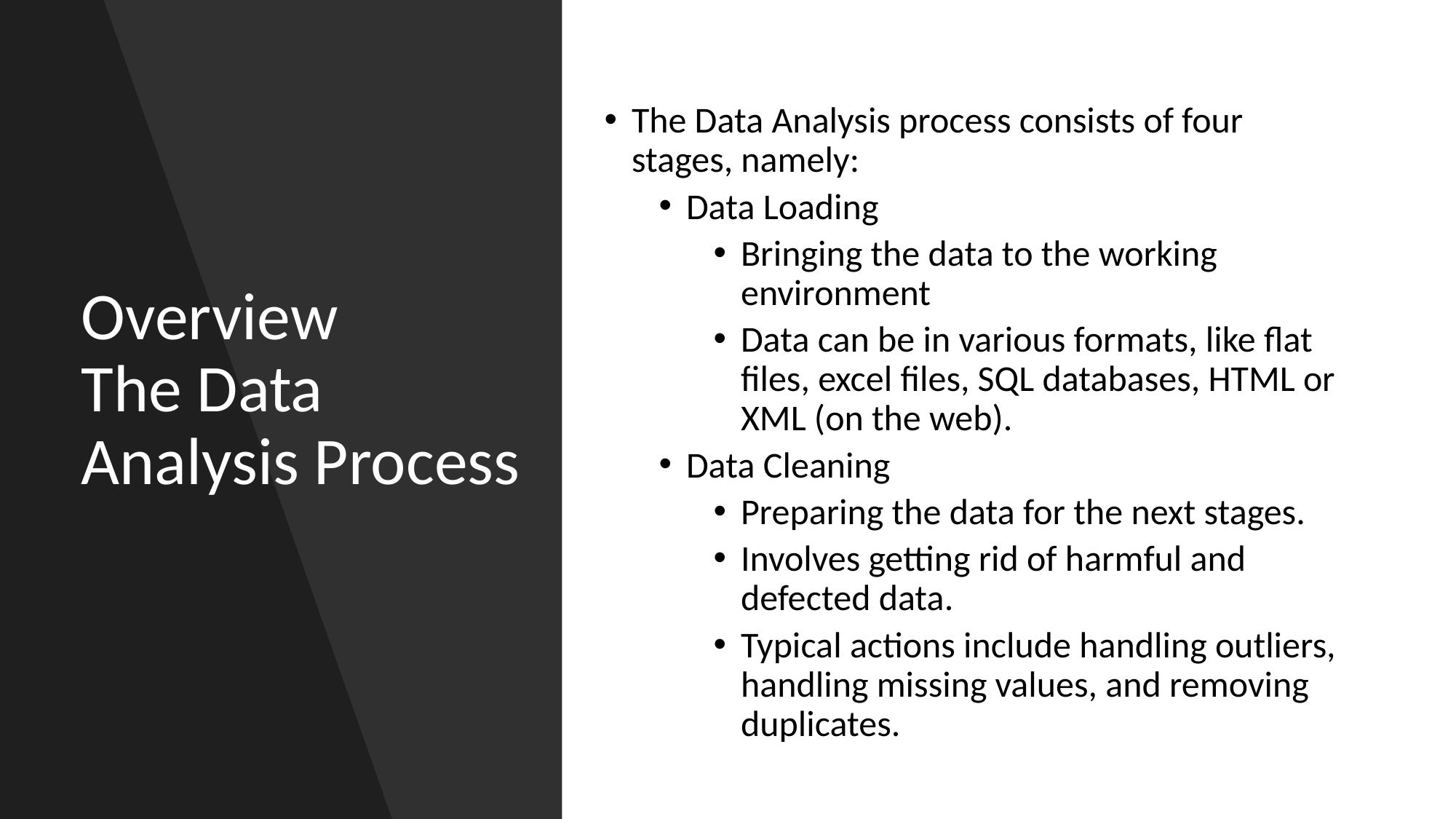

The Data Analysis process consists of four stages, namely:
Data Loading
Bringing the data to the working environment
Data can be in various formats, like flat files, excel files, SQL databases, HTML or XML (on the web).
Data Cleaning
Preparing the data for the next stages.
Involves getting rid of harmful and defected data.
Typical actions include handling outliers, handling missing values, and removing duplicates.
# Overview The Data Analysis Process